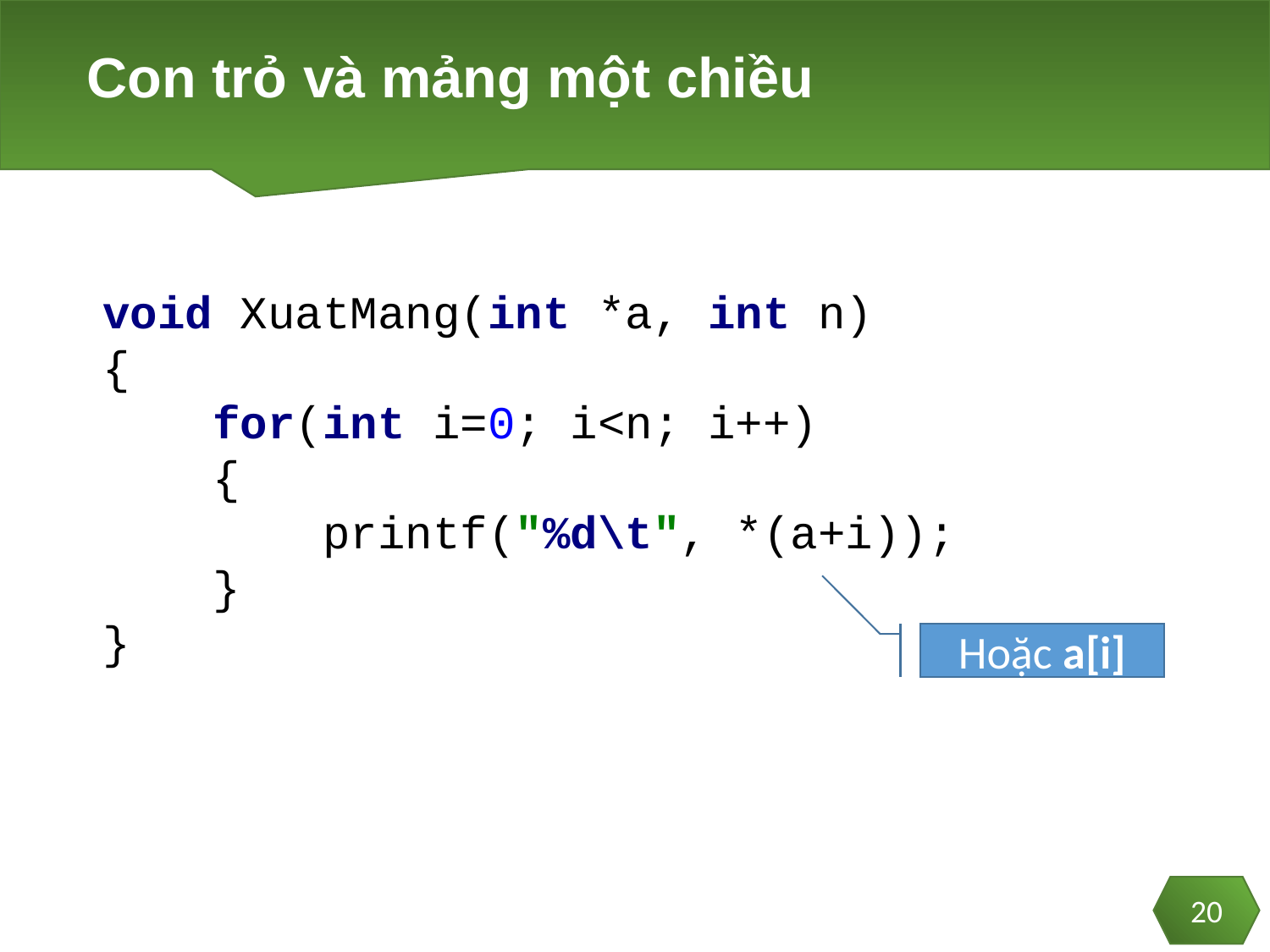

# Con trỏ và mảng một chiều
void XuatMang(int *a, int n)
{
    for(int i=0; i<n; i++)
    {
        printf("%d\t", *(a+i));
    }
}
Hoặc a[i]